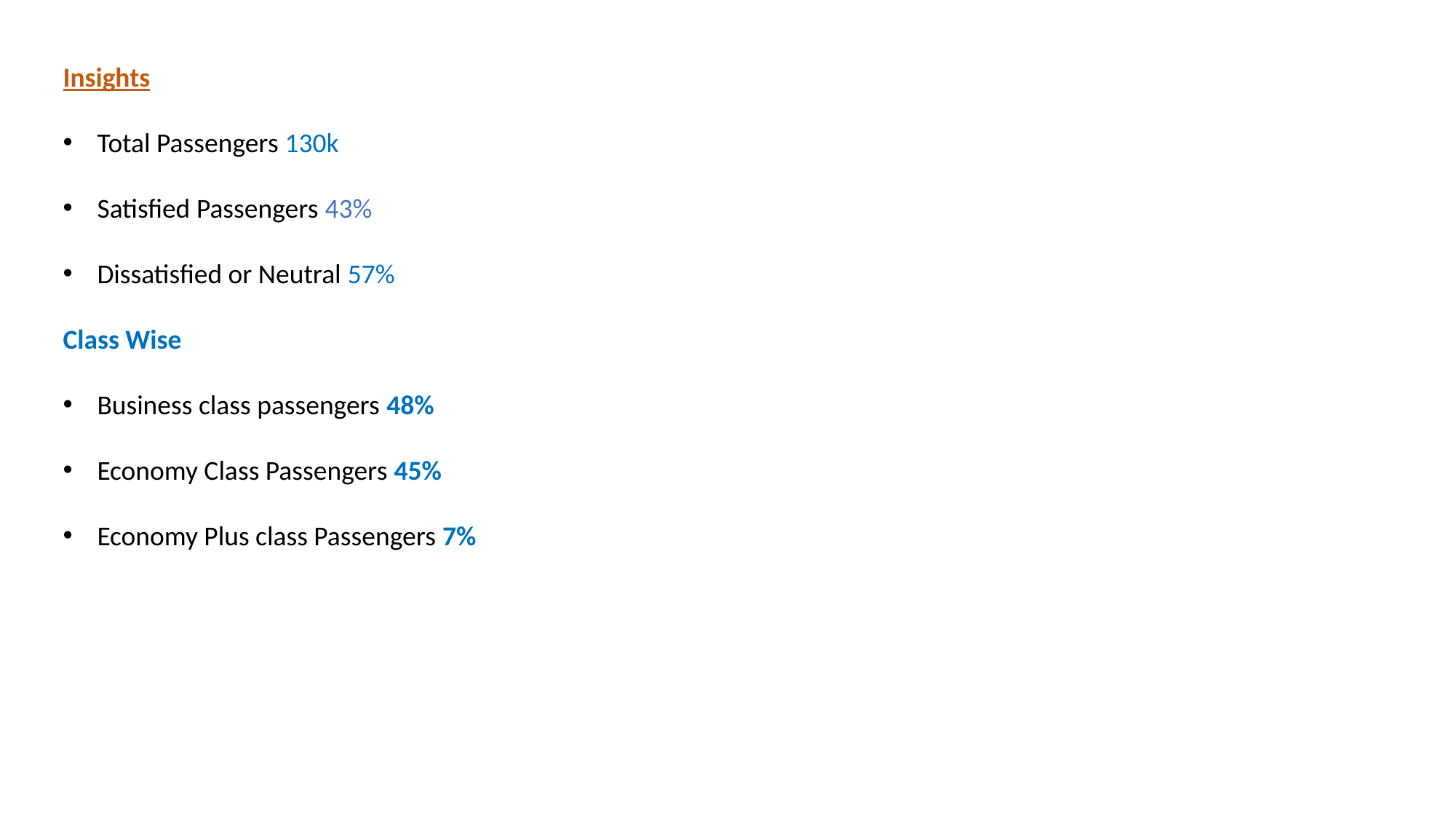

Insights

Total Passengers 130k

Satisfied Passengers 43%

Dissatisfied or Neutral 57%

Class Wise

Business class passengers 48%

Economy Class Passengers 45%

Economy Plus class Passengers 7%